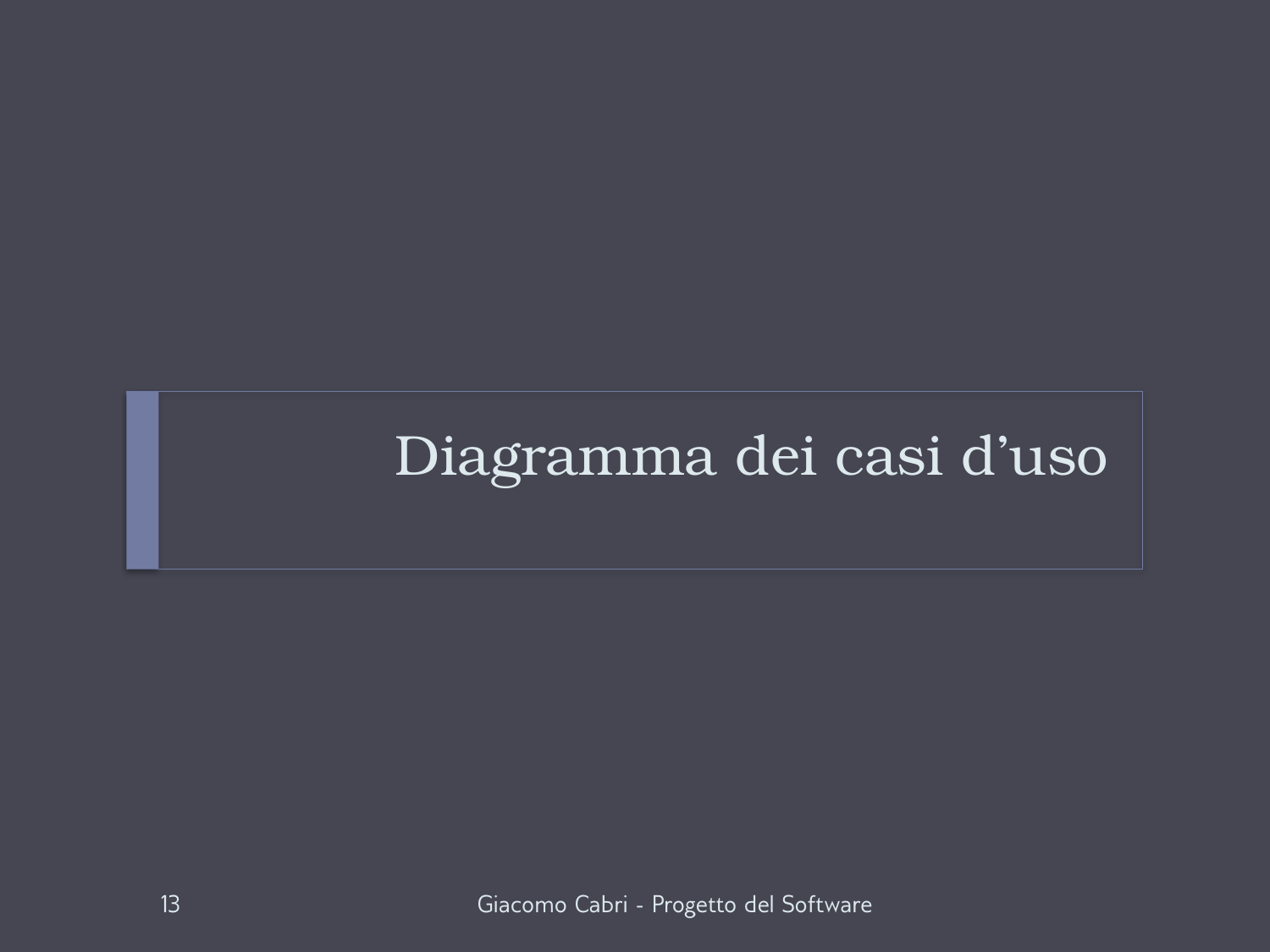

# Diagramma dei casi d’uso

13
Giacomo Cabri - Progetto del Software